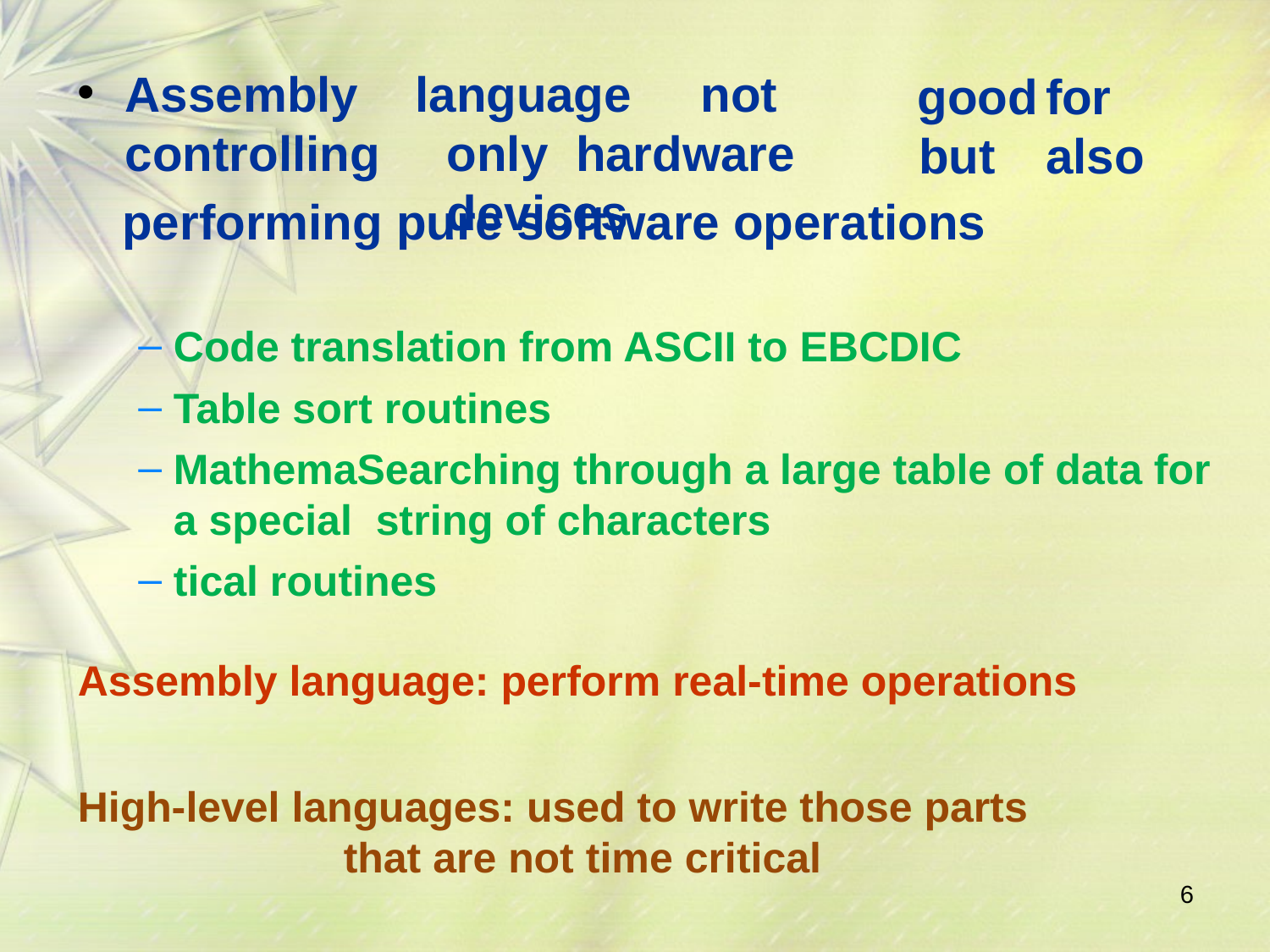

Assembly  controlling
language	not	only  hardware	 devices
good	for  but	also
performing pure software operations

Code translation from ASCII to EBCDIC
Table sort routines
MathemaSearching through a large table of data for a special  string of characters
tical routines
Assembly language: perform real-time operations

High-level languages: used to write those parts  that are not time critical
6